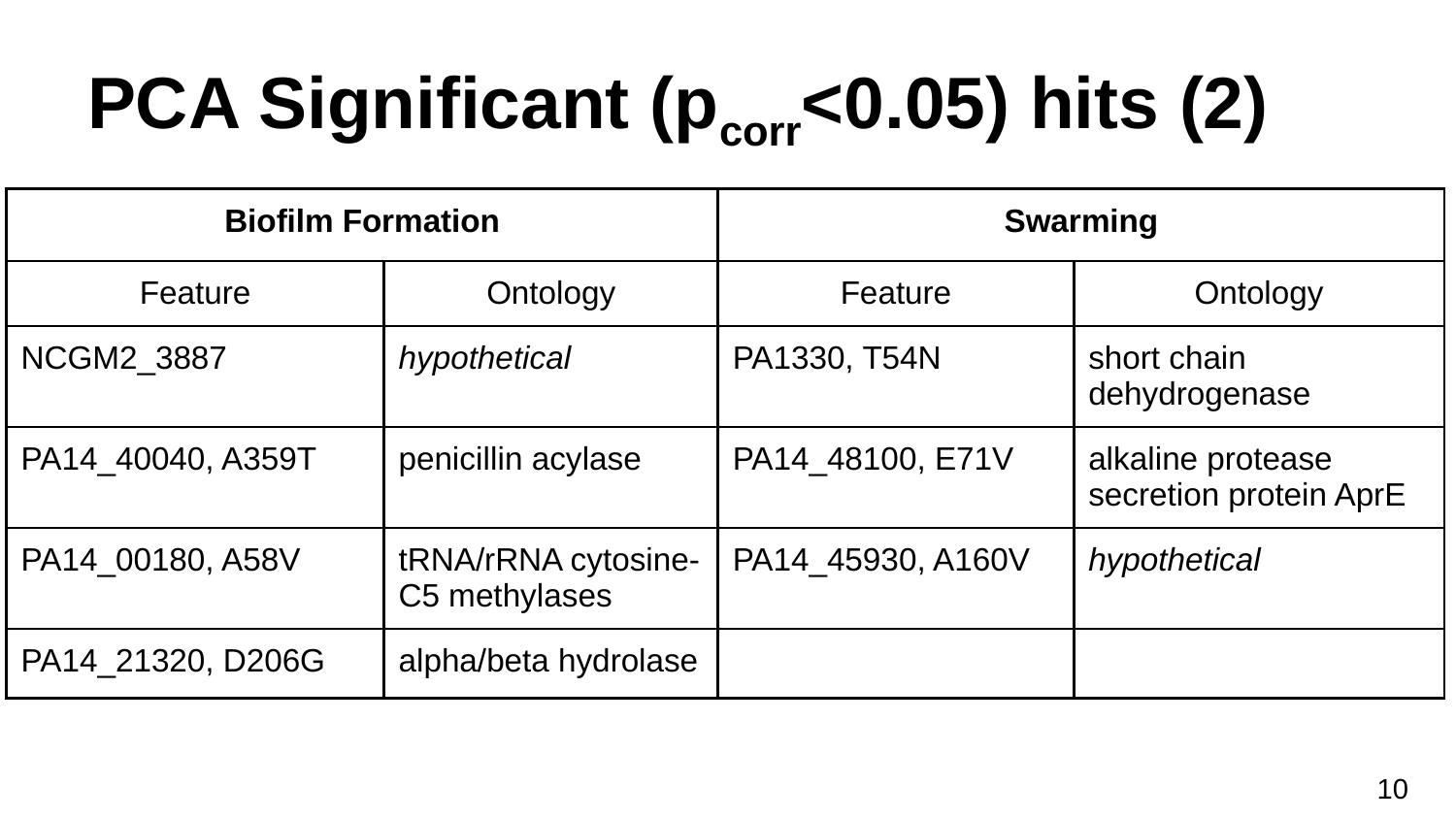

# PCA Significant (pcorr<0.05) hits (2)
| Biofilm Formation |  | Swarming |  |
| --- | --- | --- | --- |
| Feature | Ontology | Feature | Ontology |
| NCGM2\_3887 | hypothetical | PA1330, T54N | short chain dehydrogenase |
| PA14\_40040, A359T | penicillin acylase | PA14\_48100, E71V | alkaline protease secretion protein AprE |
| PA14\_00180, A58V | tRNA/rRNA cytosine-C5 methylases | PA14\_45930, A160V | hypothetical |
| PA14\_21320, D206G | alpha/beta hydrolase |  |  |
10